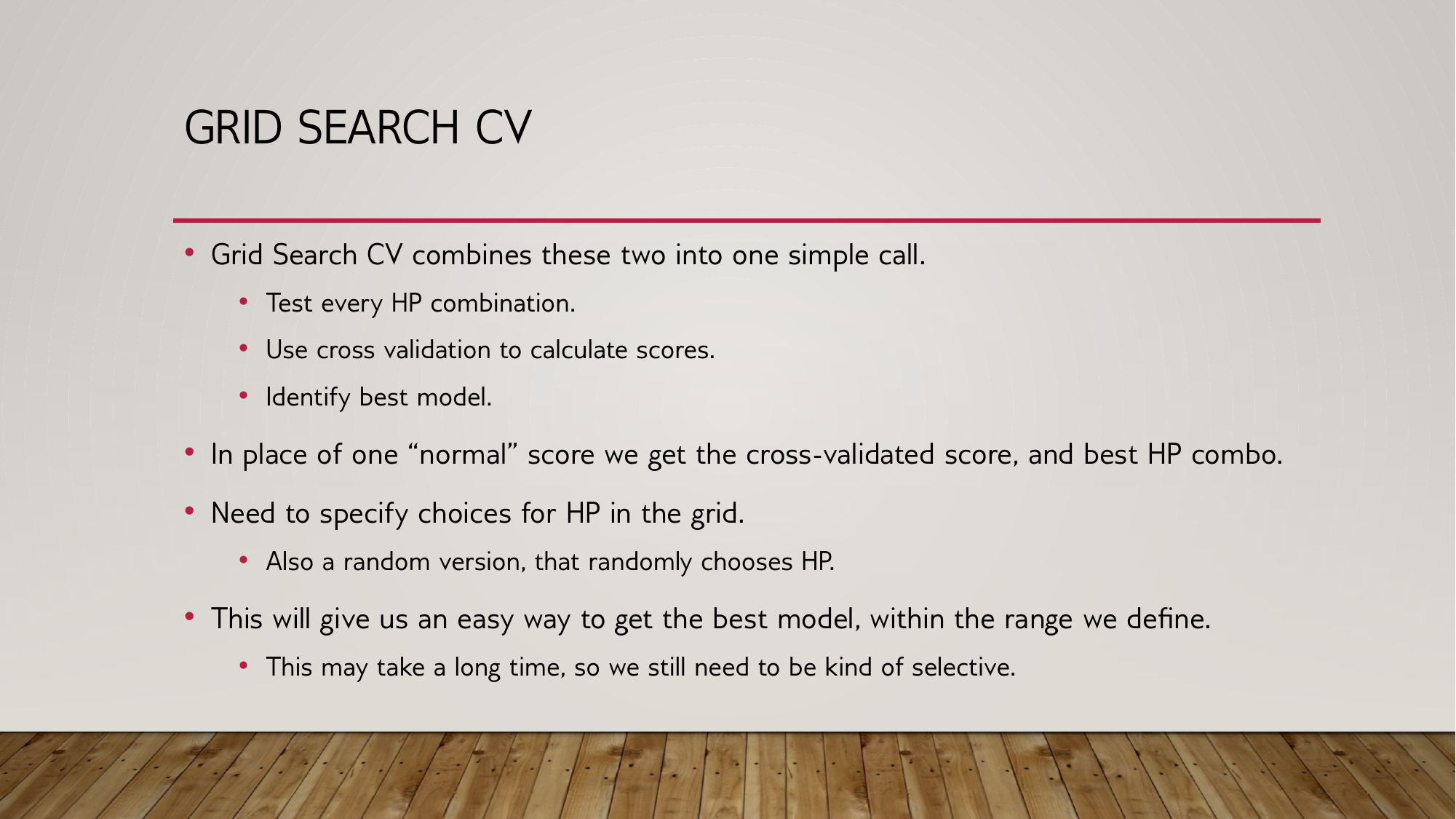

# Grid Search CV
Grid Search CV combines these two into one simple call.
Test every HP combination.
Use cross validation to calculate scores.
Identify best model.
In place of one “normal” score we get the cross-validated score, and best HP combo.
Need to specify choices for HP in the grid.
Also a random version, that randomly chooses HP.
This will give us an easy way to get the best model, within the range we define.
This may take a long time, so we still need to be kind of selective.